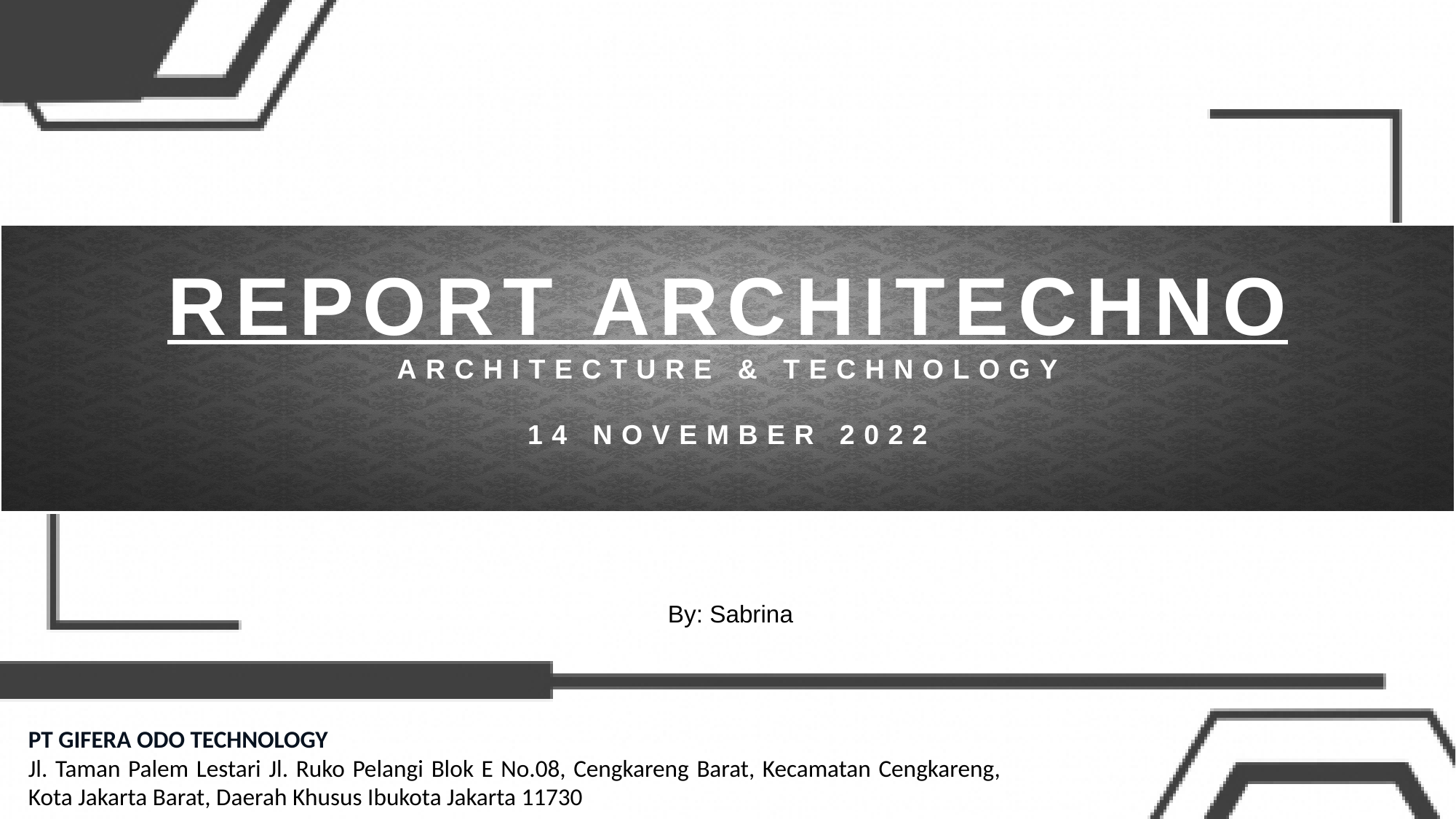

REPORT ARCHITECHNO
ARCHITECTURE & TECHNOLOGY

14 NOVEMBER 2022

By: Sabrina
PT GIFERA ODO TECHNOLOGY
Jl. Taman Palem Lestari Jl. Ruko Pelangi Blok E No.08, Cengkareng Barat, Kecamatan Cengkareng, Kota Jakarta Barat, Daerah Khusus Ibukota Jakarta 11730